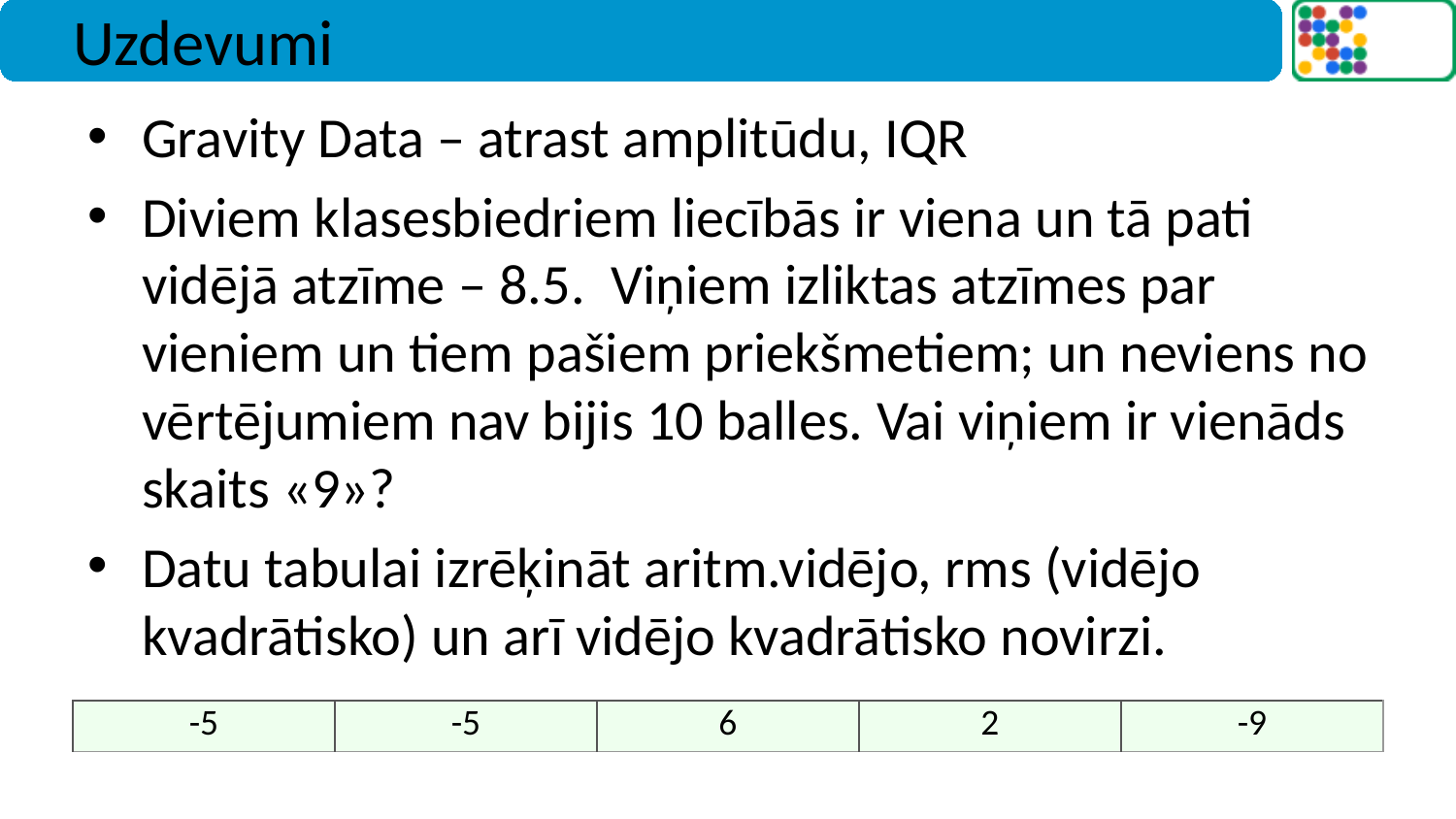

# Uzdevumi
Gravity Data – atrast amplitūdu, IQR
Diviem klasesbiedriem liecībās ir viena un tā pati vidējā atzīme – 8.5.  Viņiem izliktas atzīmes par vieniem un tiem pašiem priekšmetiem; un neviens no vērtējumiem nav bijis 10 balles. Vai viņiem ir vienāds skaits «9»?
Datu tabulai izrēķināt aritm.vidējo, rms (vidējo kvadrātisko) un arī vidējo kvadrātisko novirzi.
| -5 | -5 | 6 | 2 | -9 |
| --- | --- | --- | --- | --- |